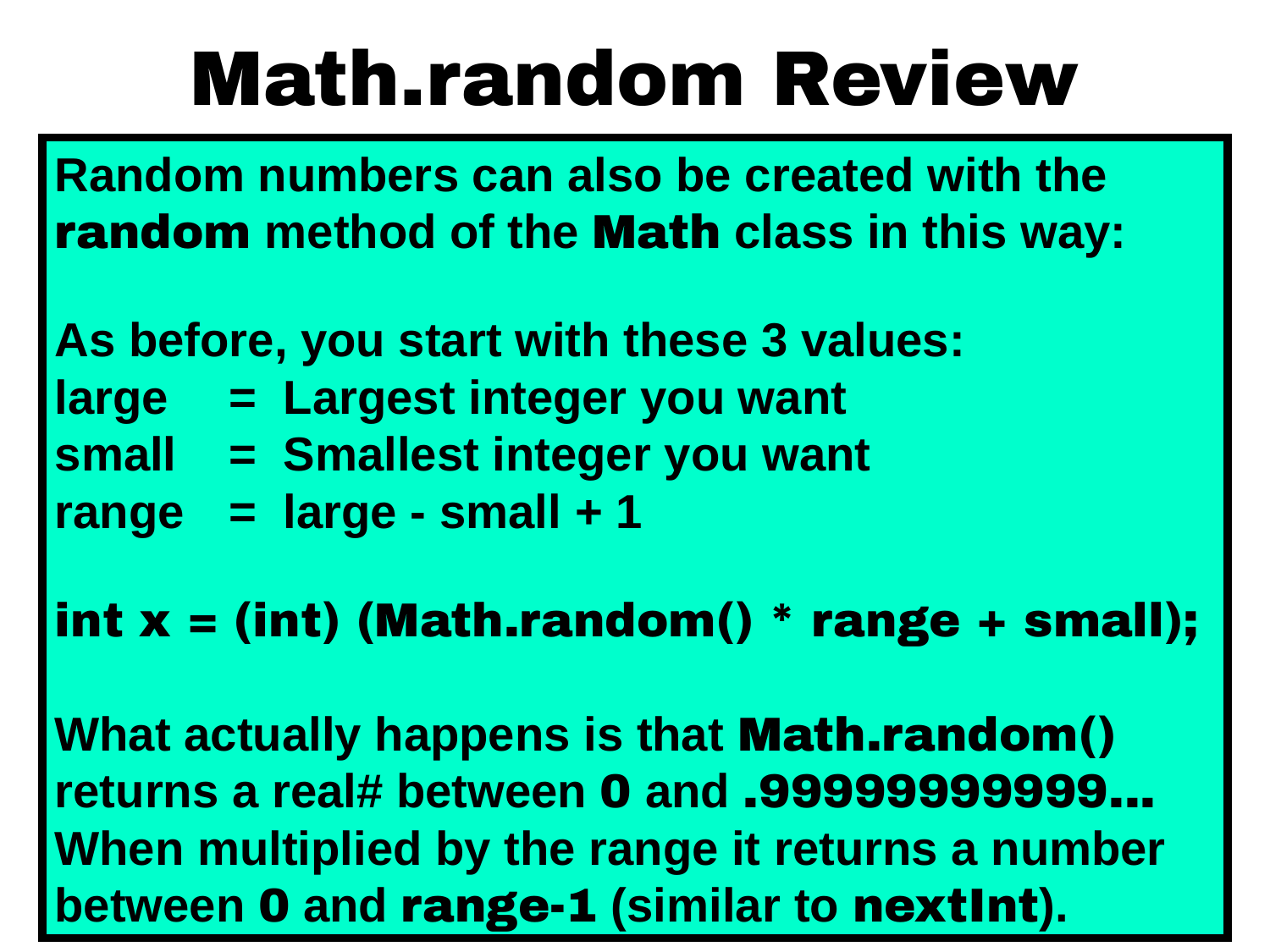

# Math.random Review
Random numbers can also be created with the random method of the Math class in this way:

As before, you start with these 3 values:
large 	=  Largest integer you want
small 	=  Smallest integer you want
range 	=  large - small + 1

int x = (int) (Math.random() * range + small);

What actually happens is that Math.random() returns a real# between 0 and .99999999999...  When multiplied by the range it returns a number between 0 and range-1 (similar to nextInt).